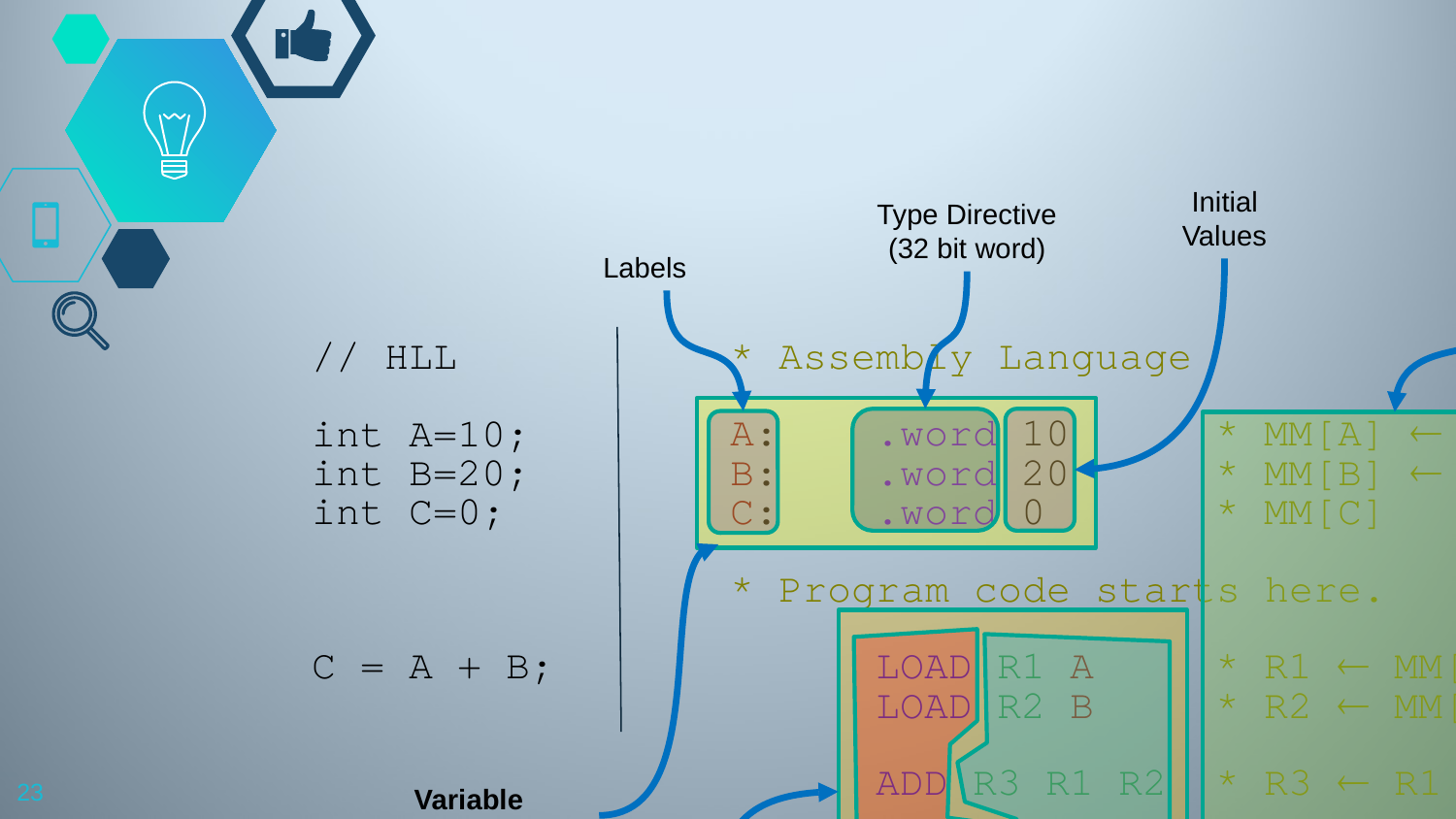

#
Initial
Values
Type Directive
(32 bit word)
Comments
Labels

// HLL

int A=10;
int B=20;
int C=0;

C = A + B;
* Assembly Language

A:	.word 10	  * MM[A] ← 10
B:	.word 20	  * MM[B] ← 20
C:	.word	0	  * MM[C]

* Program code starts here.

	LOAD R1 A     * R1 ← MM[A]
	LOAD R2 B 	  * R2 ← MM[B]

	ADD R3 R1 R2  * R3 ← R1 + R2

	STORE R3 C    * MM[C] ← R3

	HALT

23
Variable
Declarations
Program
Instructions
Operands
OpCodes